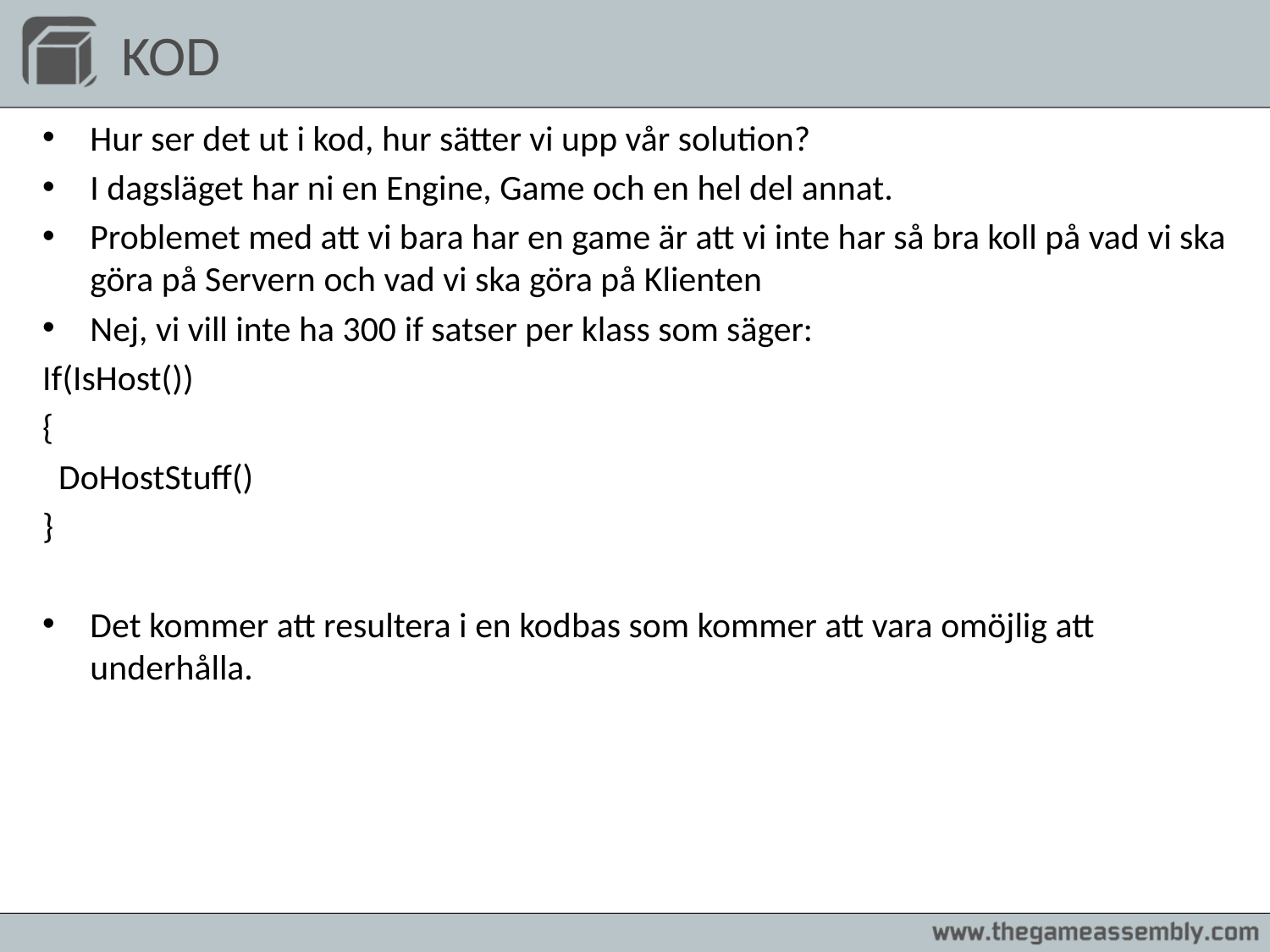

# KOD
Hur ser det ut i kod, hur sätter vi upp vår solution?
I dagsläget har ni en Engine, Game och en hel del annat.
Problemet med att vi bara har en game är att vi inte har så bra koll på vad vi ska göra på Servern och vad vi ska göra på Klienten
Nej, vi vill inte ha 300 if satser per klass som säger:
If(IsHost())
{
  DoHostStuff()
}

Det kommer att resultera i en kodbas som kommer att vara omöjlig att underhålla.